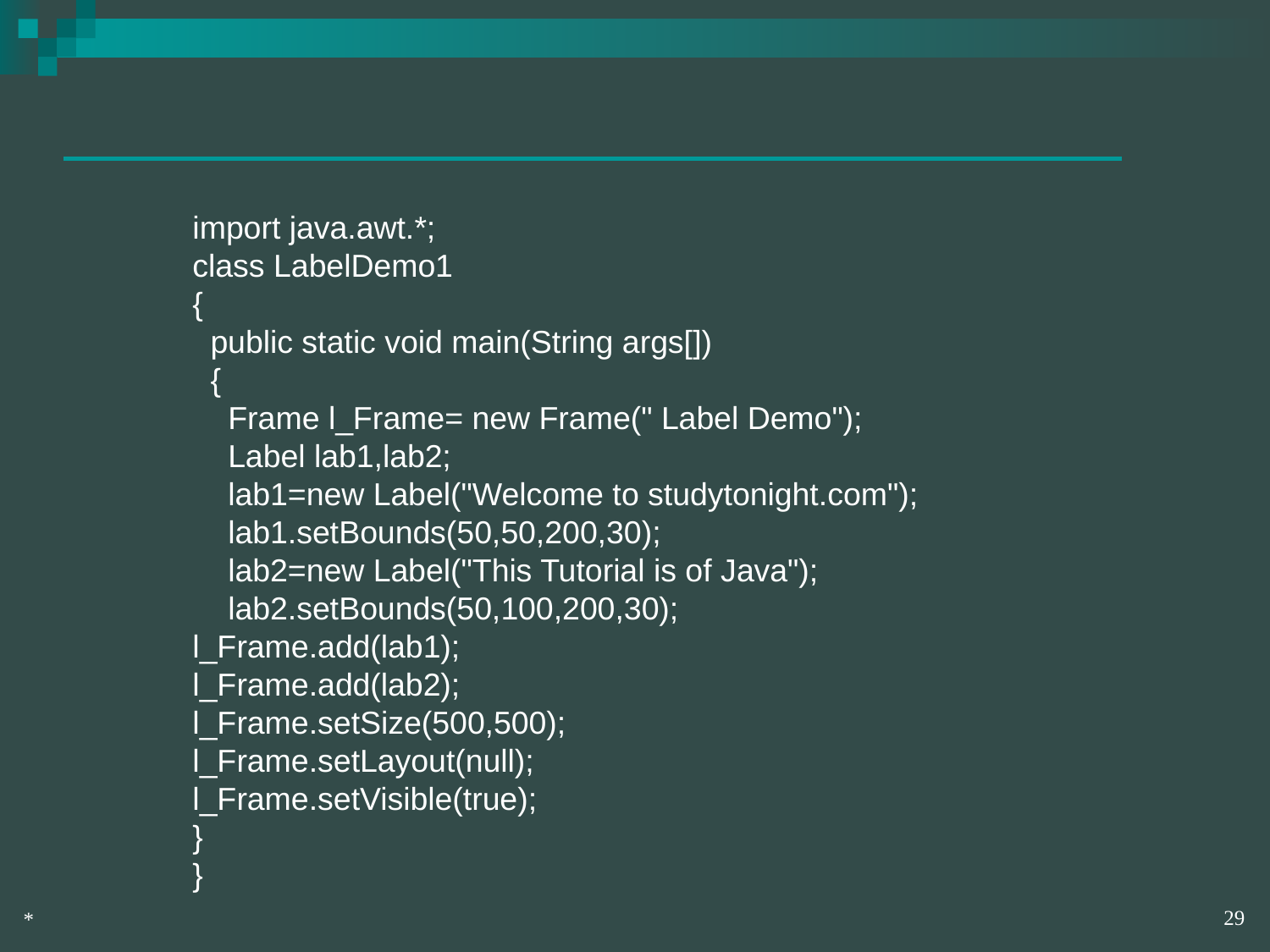

import java.awt.*;
class LabelDemo1
{
  public static void main(String args[])
  {
    Frame l_Frame= new Frame(" Label Demo");
    Label lab1,lab2;
    lab1=new Label("Welcome to studytonight.com");
    lab1.setBounds(50,50,200,30);
    lab2=new Label("This Tutorial is of Java");
    lab2.setBounds(50,100,200,30);
l_Frame.add(lab1);
l_Frame.add(lab2);
l_Frame.setSize(500,500);
l_Frame.setLayout(null);
l_Frame.setVisible(true);
}
}

29